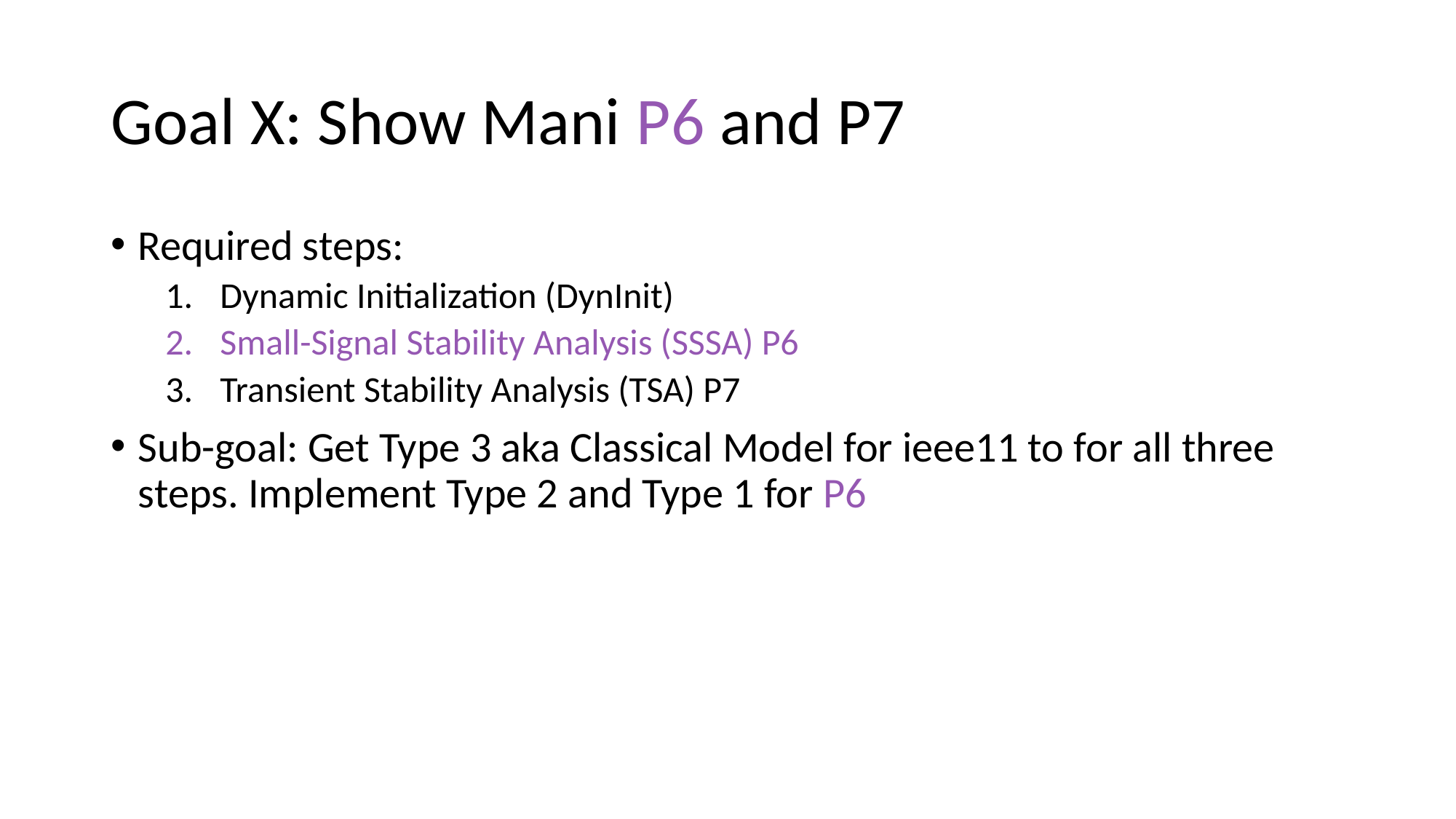

# Goal X: Show Mani P6 and P7
Required steps:
Dynamic Initialization (DynInit)
Small-Signal Stability Analysis (SSSA) P6
Transient Stability Analysis (TSA) P7
Sub-goal: Get Type 3 aka Classical Model for ieee11 to for all three steps. Implement Type 2 and Type 1 for P6